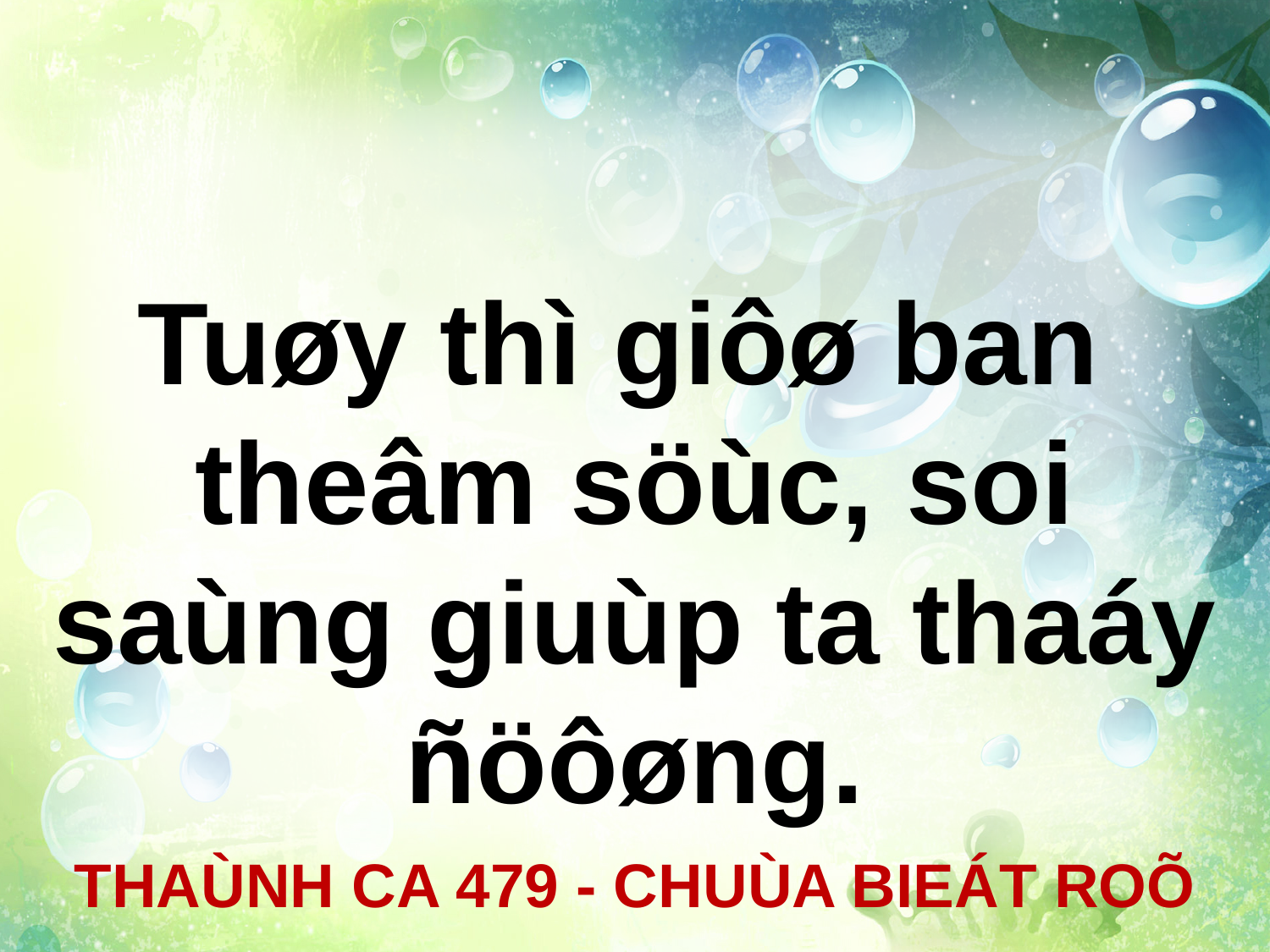

Tuøy thì giôø ban
theâm söùc, soi saùng giuùp ta thaáy ñöôøng.
THAÙNH CA 479 - CHUÙA BIEÁT ROÕ